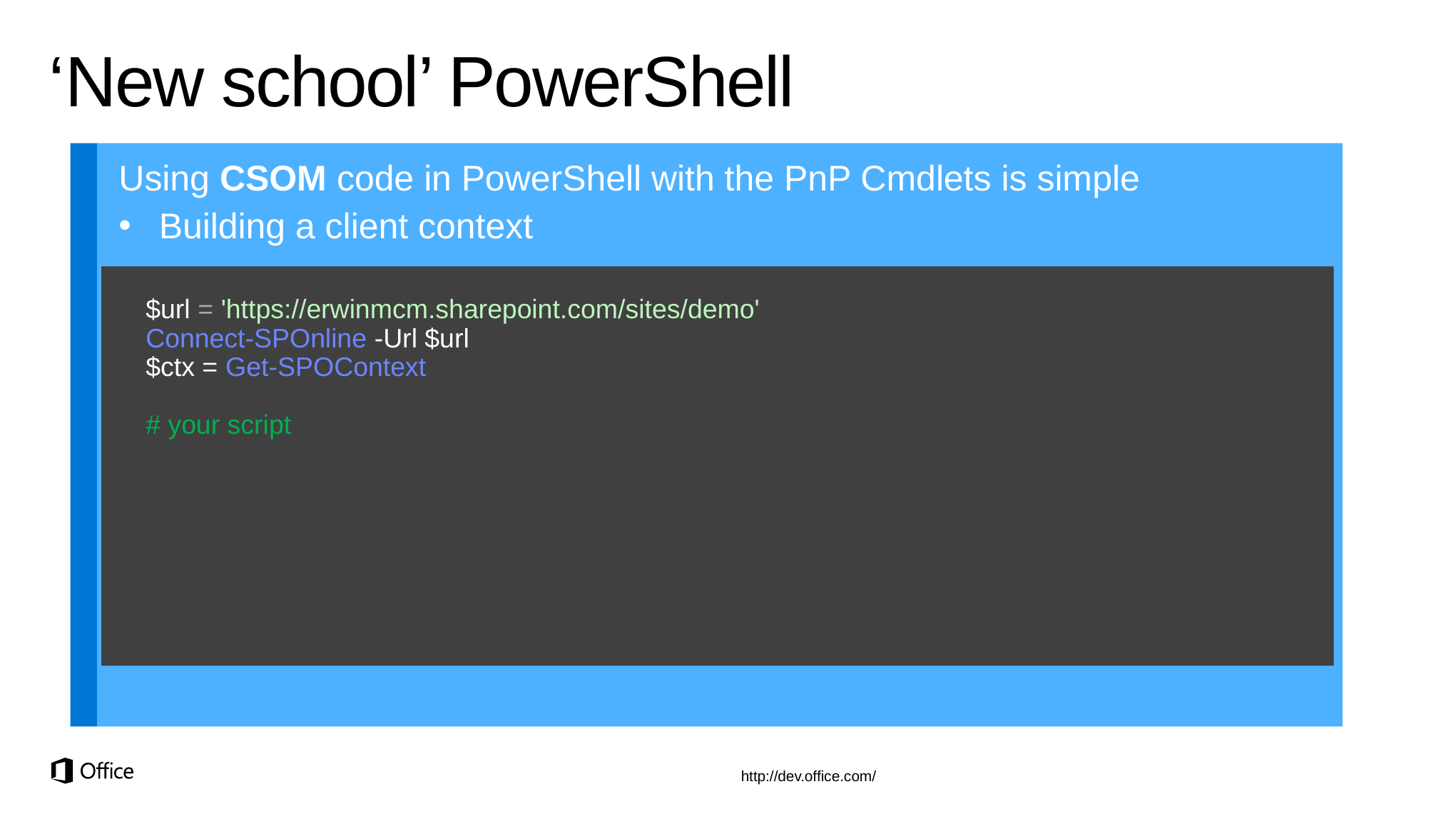

# ‘New school’ PowerShell
Using CSOM code in PowerShell with the PnP Cmdlets is simple
Building a client context

$url = 'https://erwinmcm.sharepoint.com/sites/demo'
Connect-SPOnline -Url $url
$ctx = Get-SPOContext
# your script